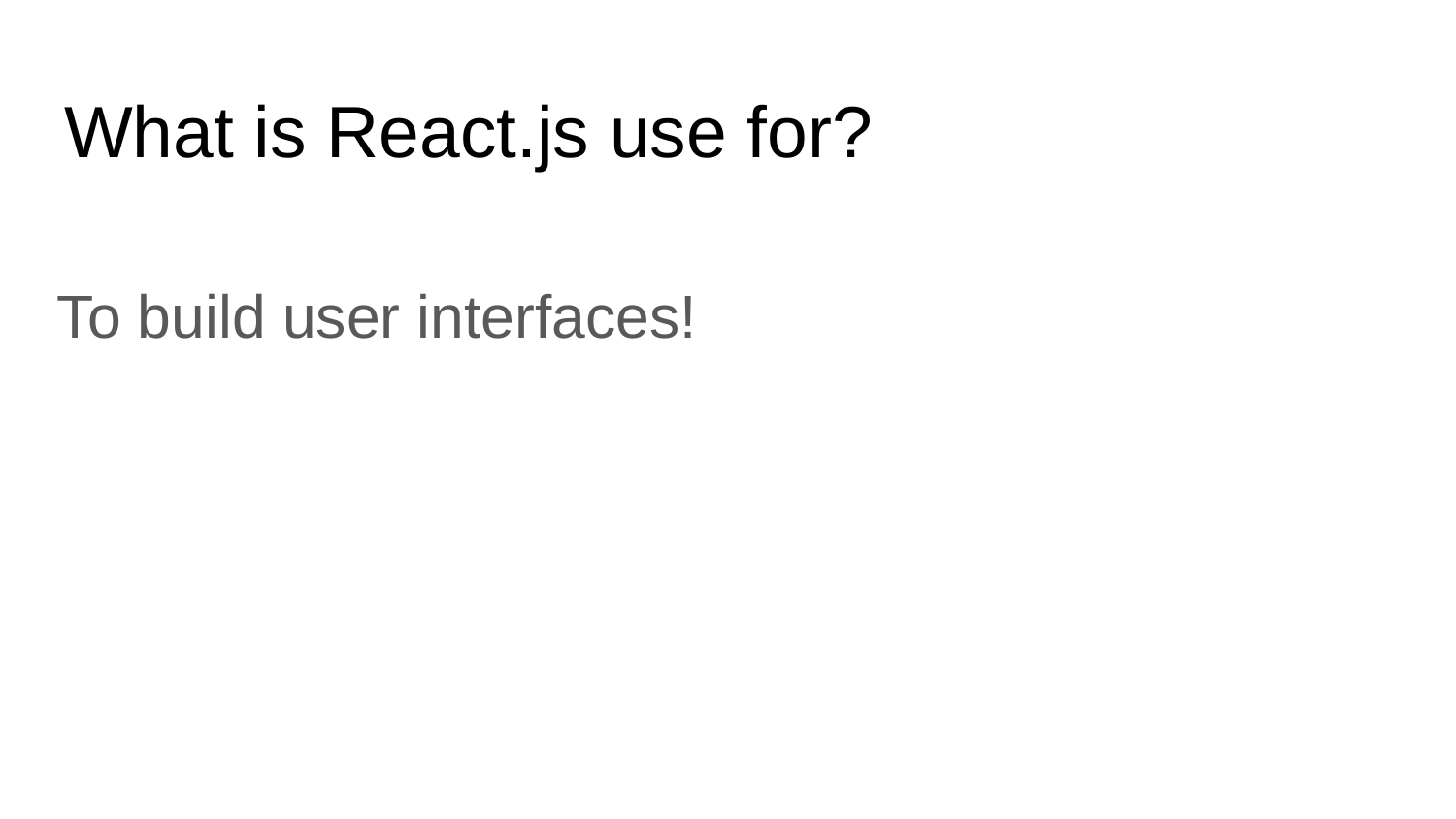

# What is React.js use for?
To build user interfaces!